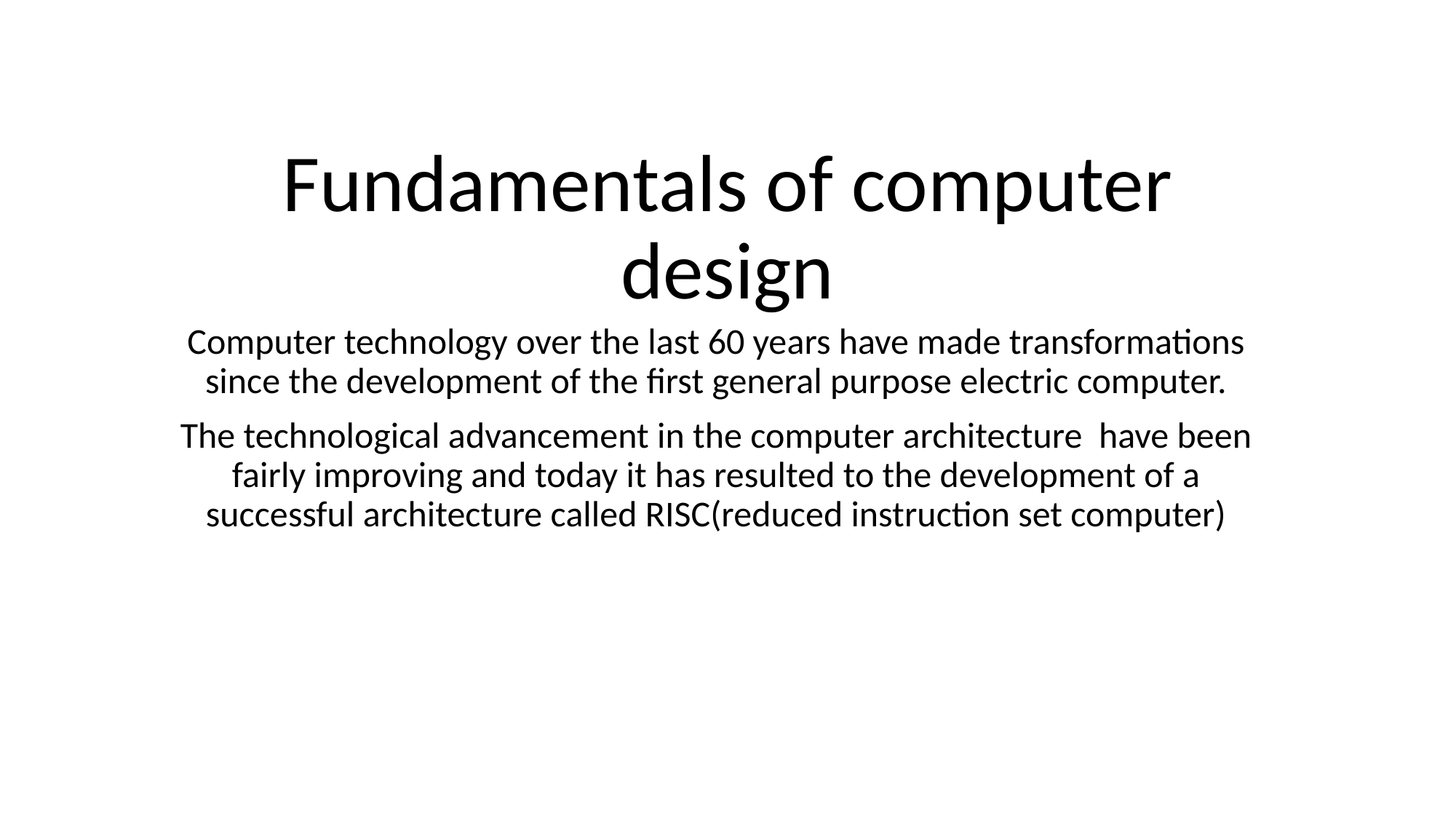

# Fundamentals of computer design
Computer technology over the last 60 years have made transformations since the development of the first general purpose electric computer.
The technological advancement in the computer architecture  have been fairly improving and today it has resulted to the development of a successful architecture called RISC(reduced instruction set computer)